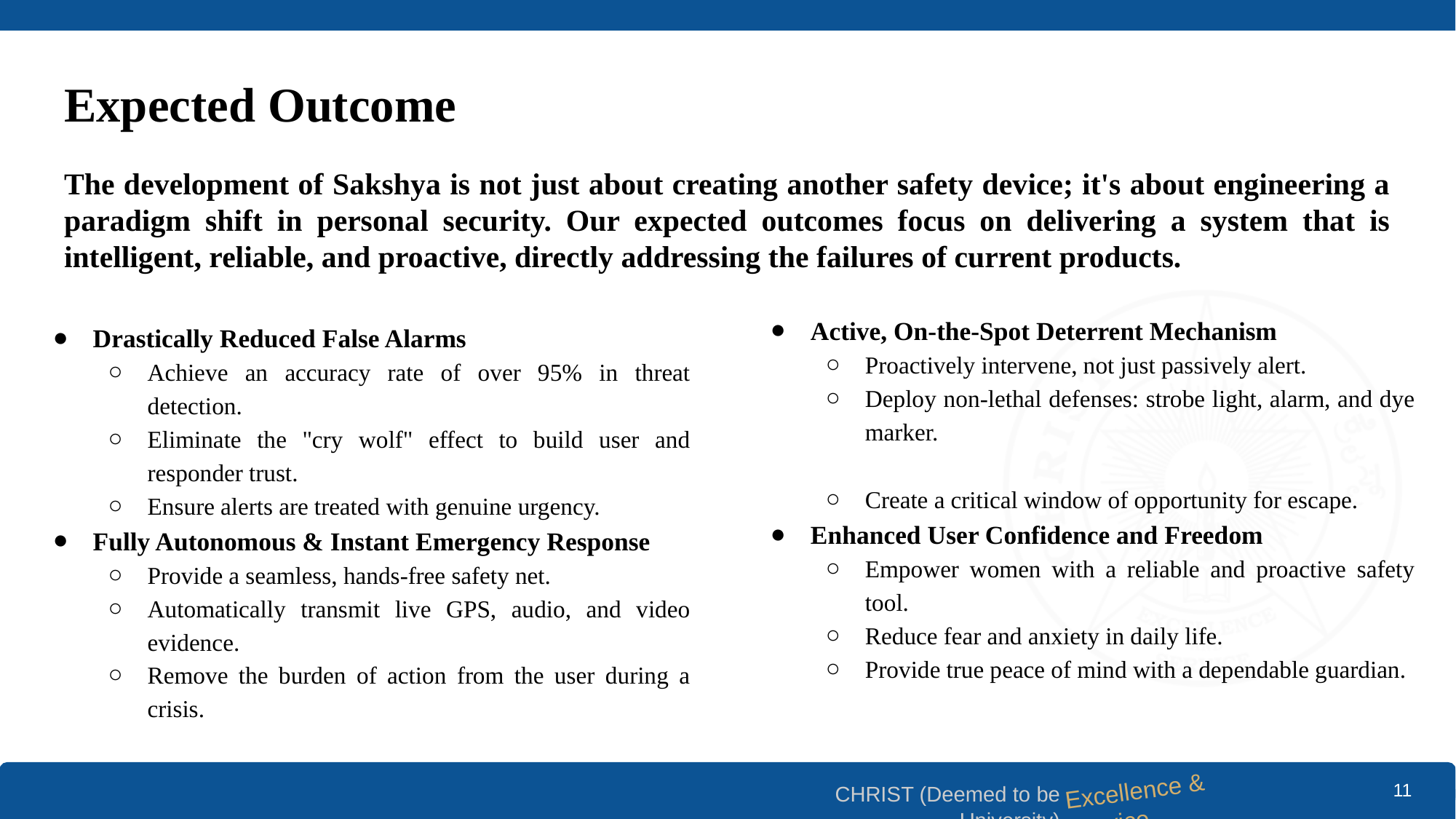

# Expected Outcome
The development of Sakshya is not just about creating another safety device; it's about engineering a paradigm shift in personal security. Our expected outcomes focus on delivering a system that is intelligent, reliable, and proactive, directly addressing the failures of current products.

Active, On-the-Spot Deterrent Mechanism
Proactively intervene, not just passively alert.
Deploy non-lethal defenses: strobe light, alarm, and dye marker.
Create a critical window of opportunity for escape.
Enhanced User Confidence and Freedom
Empower women with a reliable and proactive safety tool.
Reduce fear and anxiety in daily life.
Provide true peace of mind with a dependable guardian.
Drastically Reduced False Alarms
Achieve an accuracy rate of over 95% in threat detection.
Eliminate the "cry wolf" effect to build user and responder trust.
Ensure alerts are treated with genuine urgency.
Fully Autonomous & Instant Emergency Response
Provide a seamless, hands-free safety net.
Automatically transmit live GPS, audio, and video evidence.
Remove the burden of action from the user during a crisis.

11